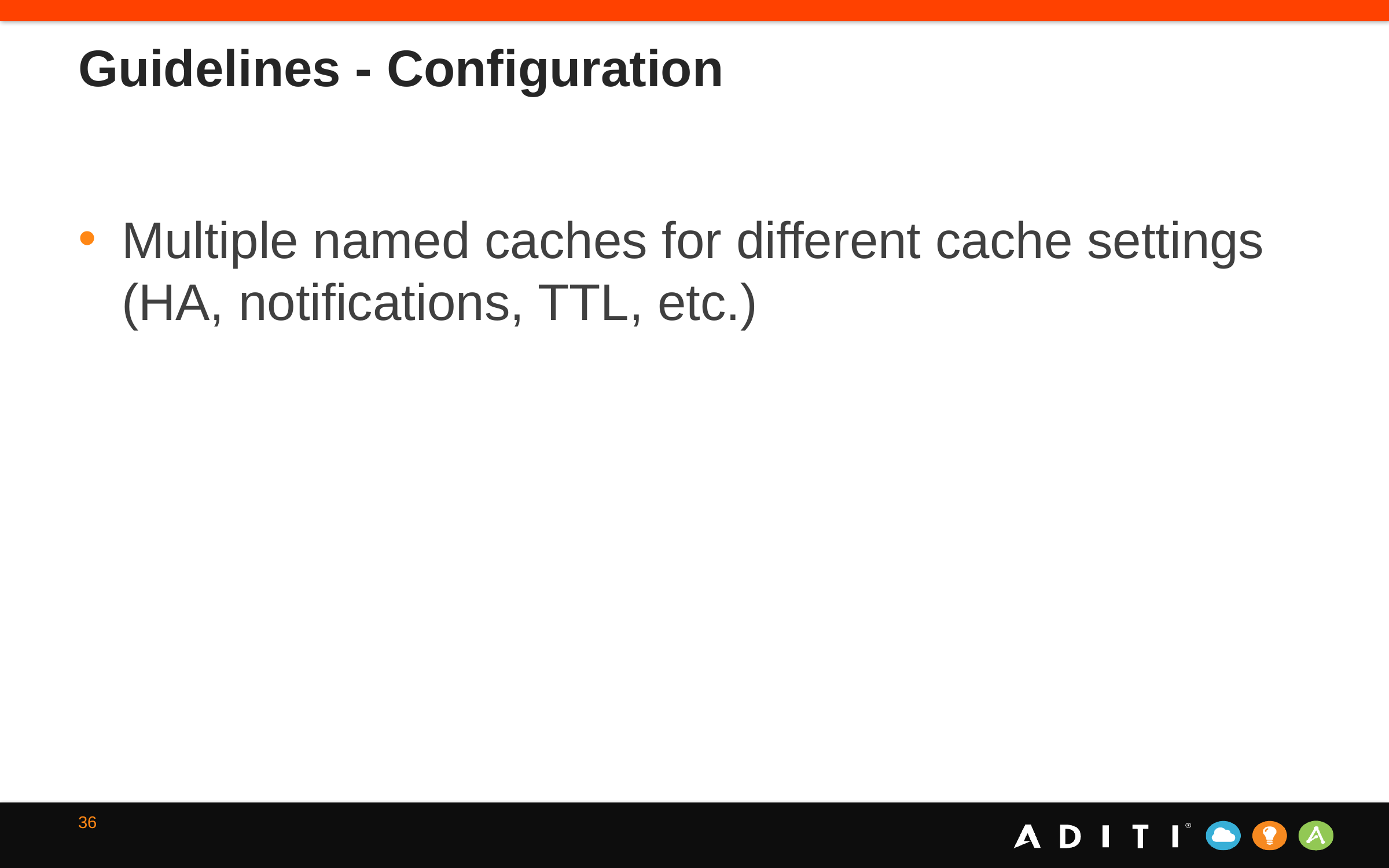

# Guidelines - Configuration
Multiple named caches for different cache settings (HA, notifications, TTL, etc.)

36